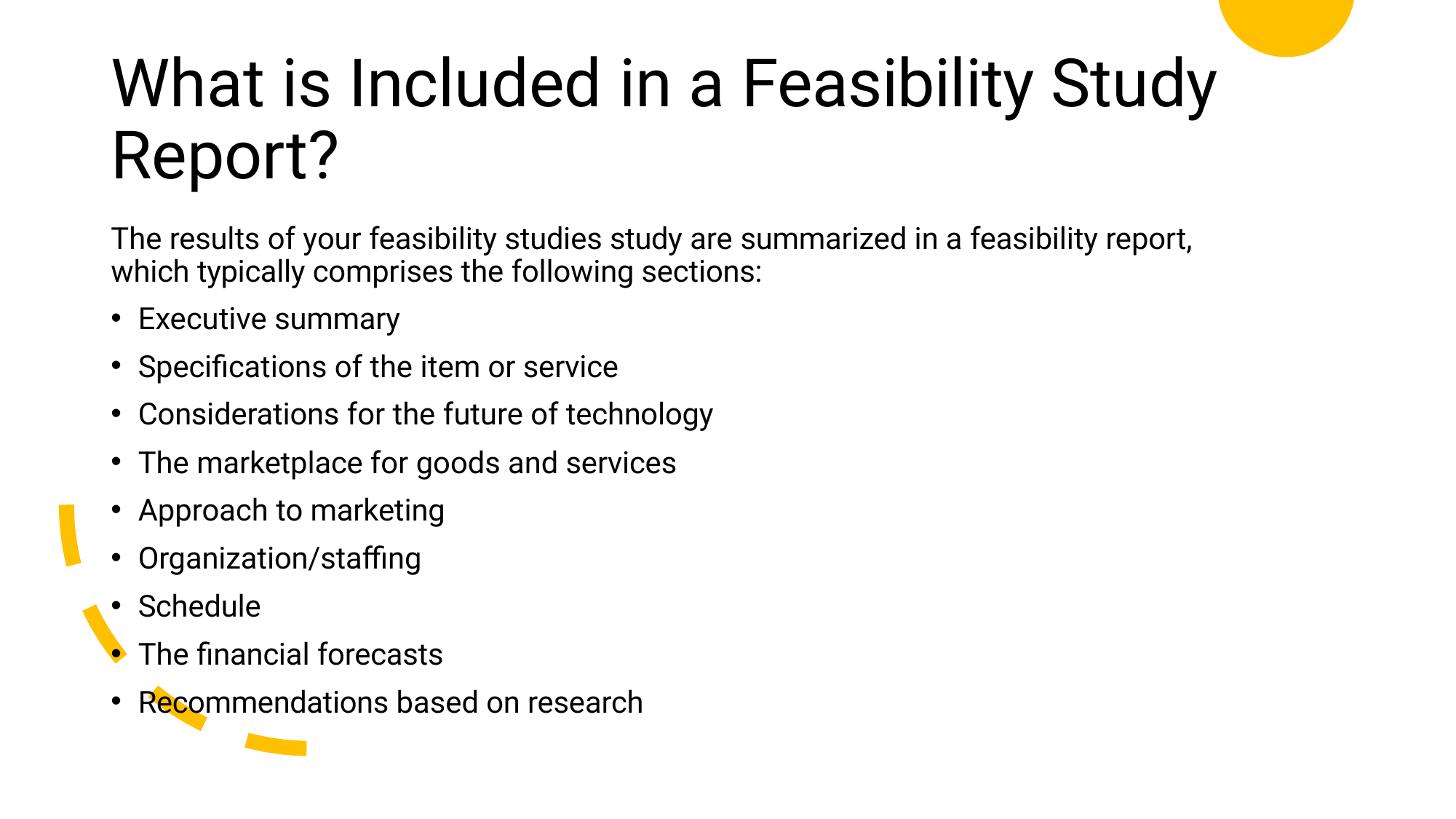

# What is Included in a Feasibility Study Report?
The results of your feasibility studies study are summarized in a feasibility report, which typically comprises the following sections:
Executive summary
Specifications of the item or service
Considerations for the future of technology
The marketplace for goods and services
Approach to marketing
Organization/staffing
Schedule
The financial forecasts
Recommendations based on research